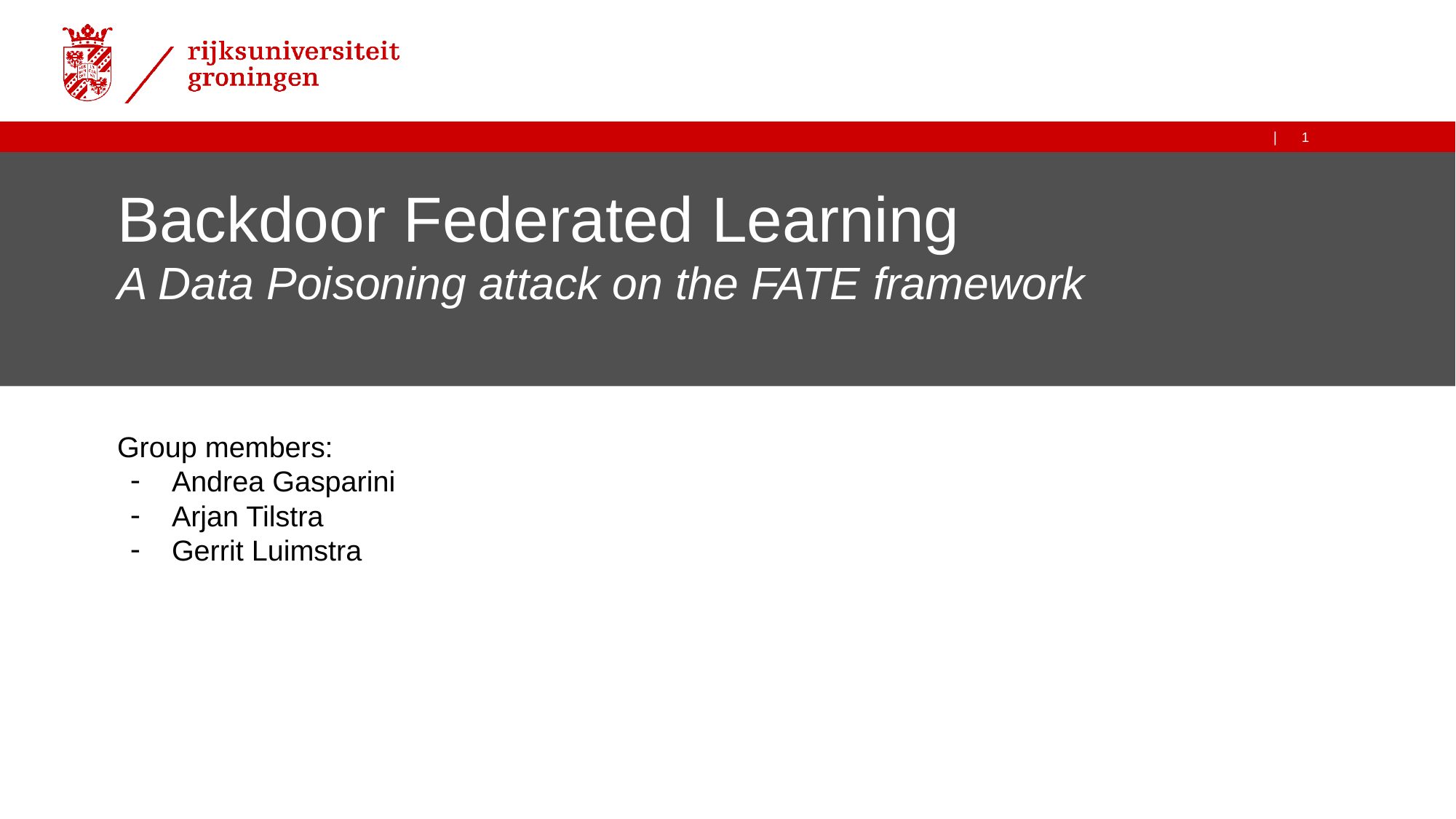

# Backdoor Federated Learning
A Data Poisoning attack on the FATE framework
Group members:
Andrea Gasparini
Arjan Tilstra
Gerrit Luimstra